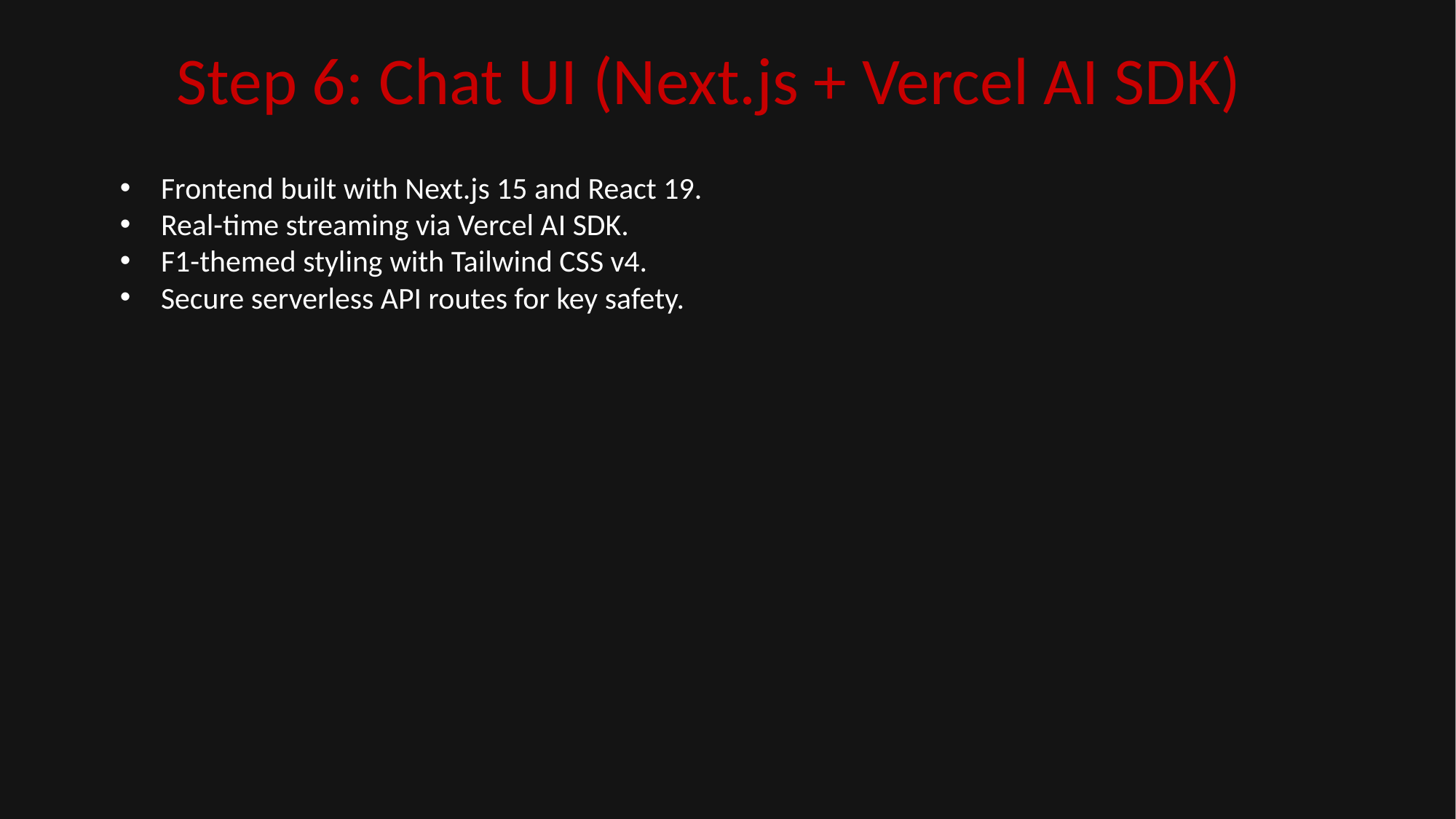

Step 6: Chat UI (Next.js + Vercel AI SDK)
Frontend built with Next.js 15 and React 19.
Real-time streaming via Vercel AI SDK.
F1-themed styling with Tailwind CSS v4.
Secure serverless API routes for key safety.